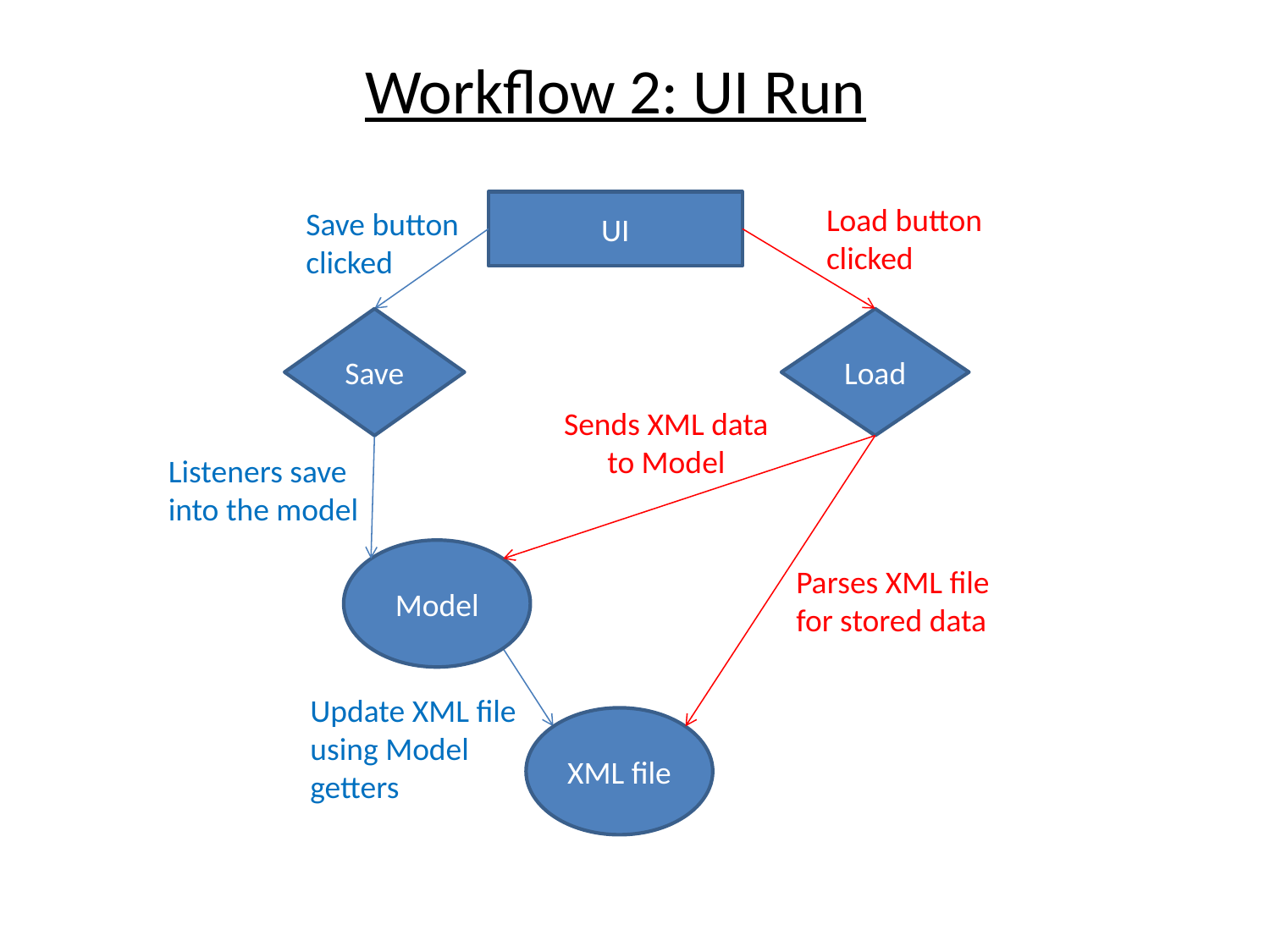

Workflow 2: UI Run
UI
Load button
clicked
Save button
clicked
Save
Load
Sends XML data
to Model
Listeners save
into the model
Model
Parses XML file
for stored data
Update XML file
using Model
getters
XML file